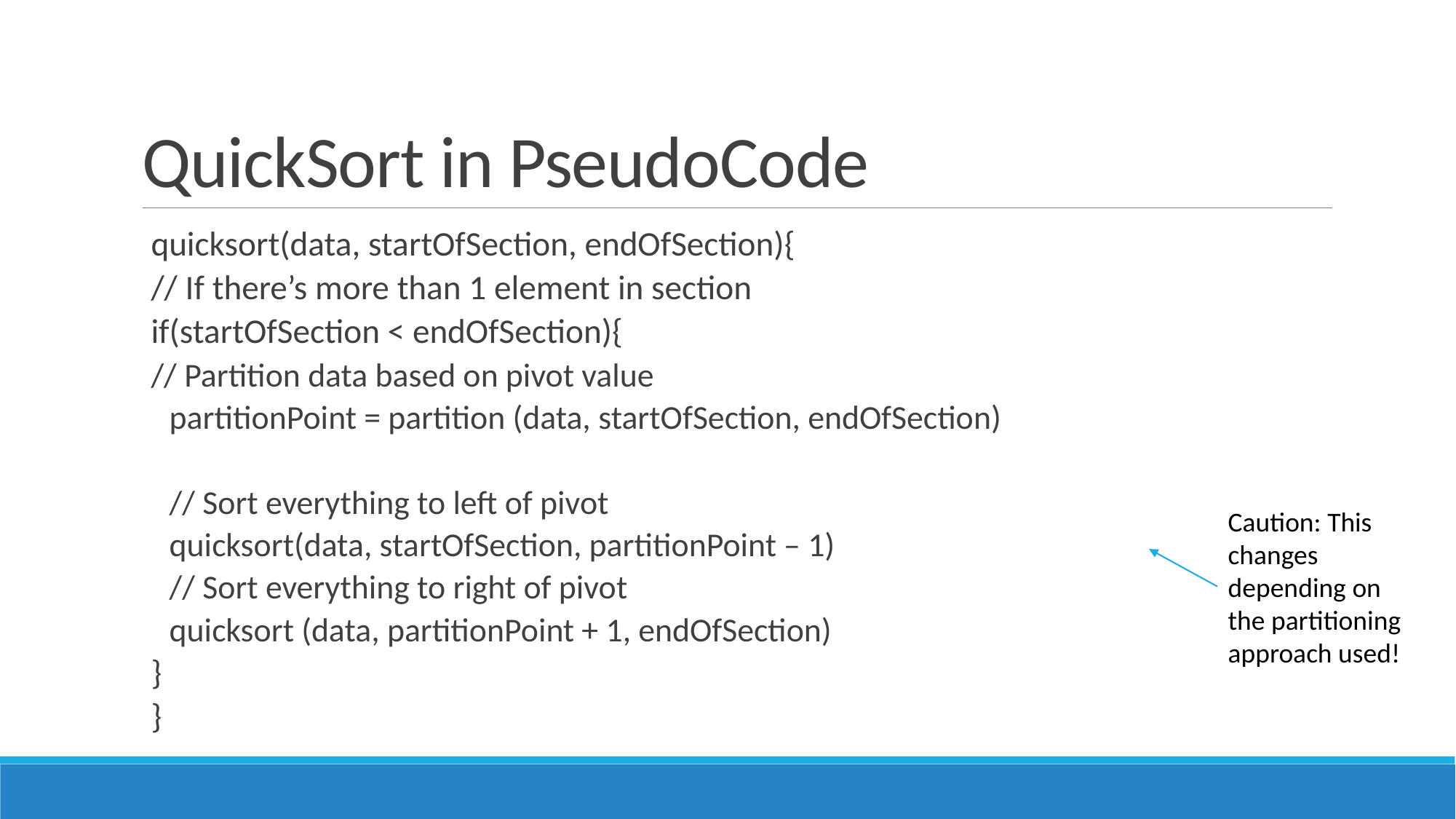

# QuickSort in PseudoCode
quicksort(data, startOfSection, endOfSection){
	// If there’s more than 1 element in section
	if(startOfSection < endOfSection){
		// Partition data based on pivot value
		partitionPoint = partition (data, startOfSection, endOfSection)

		// Sort everything to left of pivot
		quicksort(data, startOfSection, partitionPoint – 1)
		// Sort everything to right of pivot
		quicksort (data, partitionPoint + 1, endOfSection)
	}
}
Caution: This changes depending on the partitioning approach used!